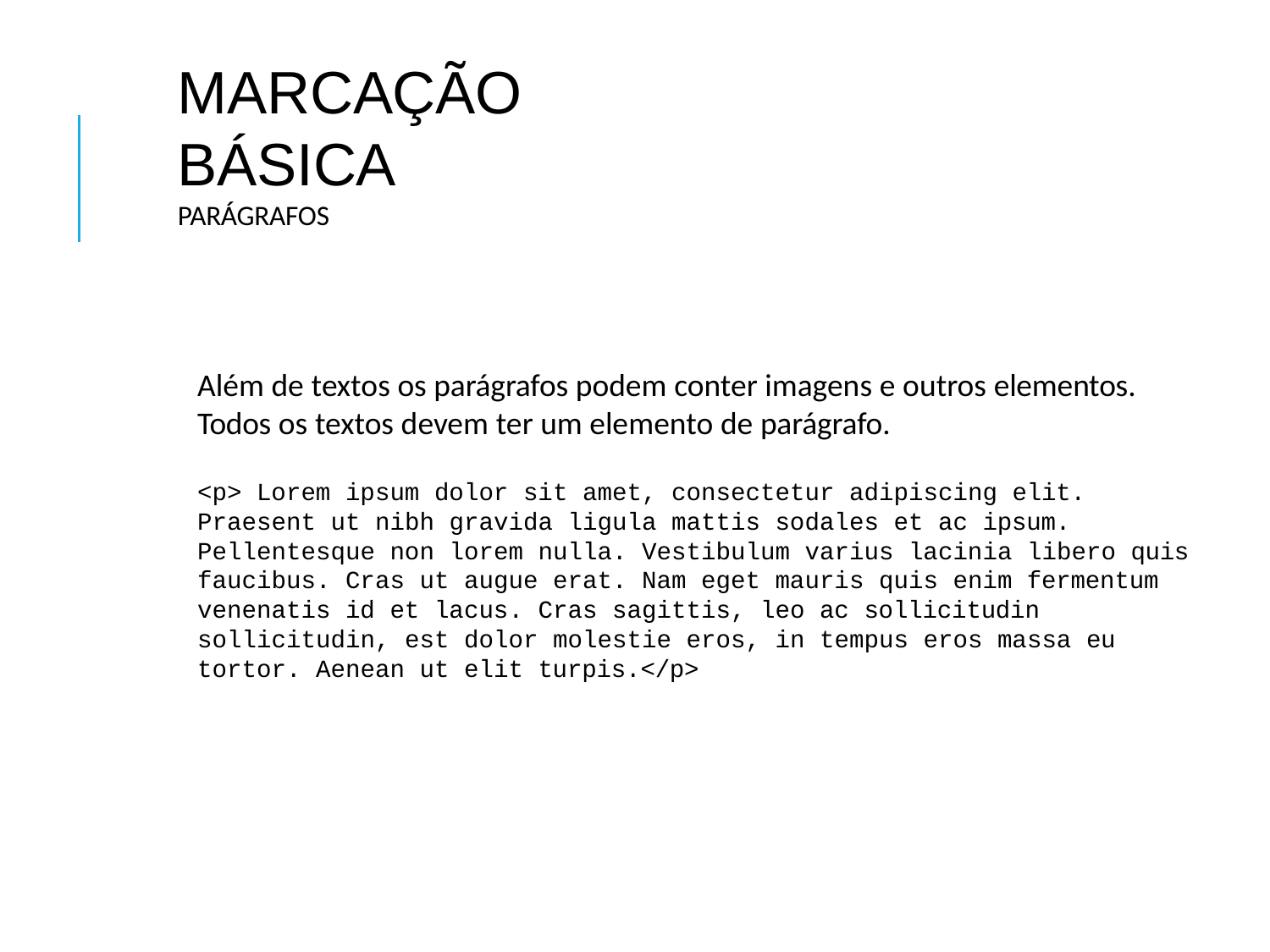

# Marcação Básica
Parágrafos
Além de textos os parágrafos podem conter imagens e outros elementos. Todos os textos devem ter um elemento de parágrafo.

<p> Lorem ipsum dolor sit amet, consectetur adipiscing elit. Praesent ut nibh gravida ligula mattis sodales et ac ipsum. Pellentesque non lorem nulla. Vestibulum varius lacinia libero quis faucibus. Cras ut augue erat. Nam eget mauris quis enim fermentum venenatis id et lacus. Cras sagittis, leo ac sollicitudin sollicitudin, est dolor molestie eros, in tempus eros massa eu tortor. Aenean ut elit turpis.</p>